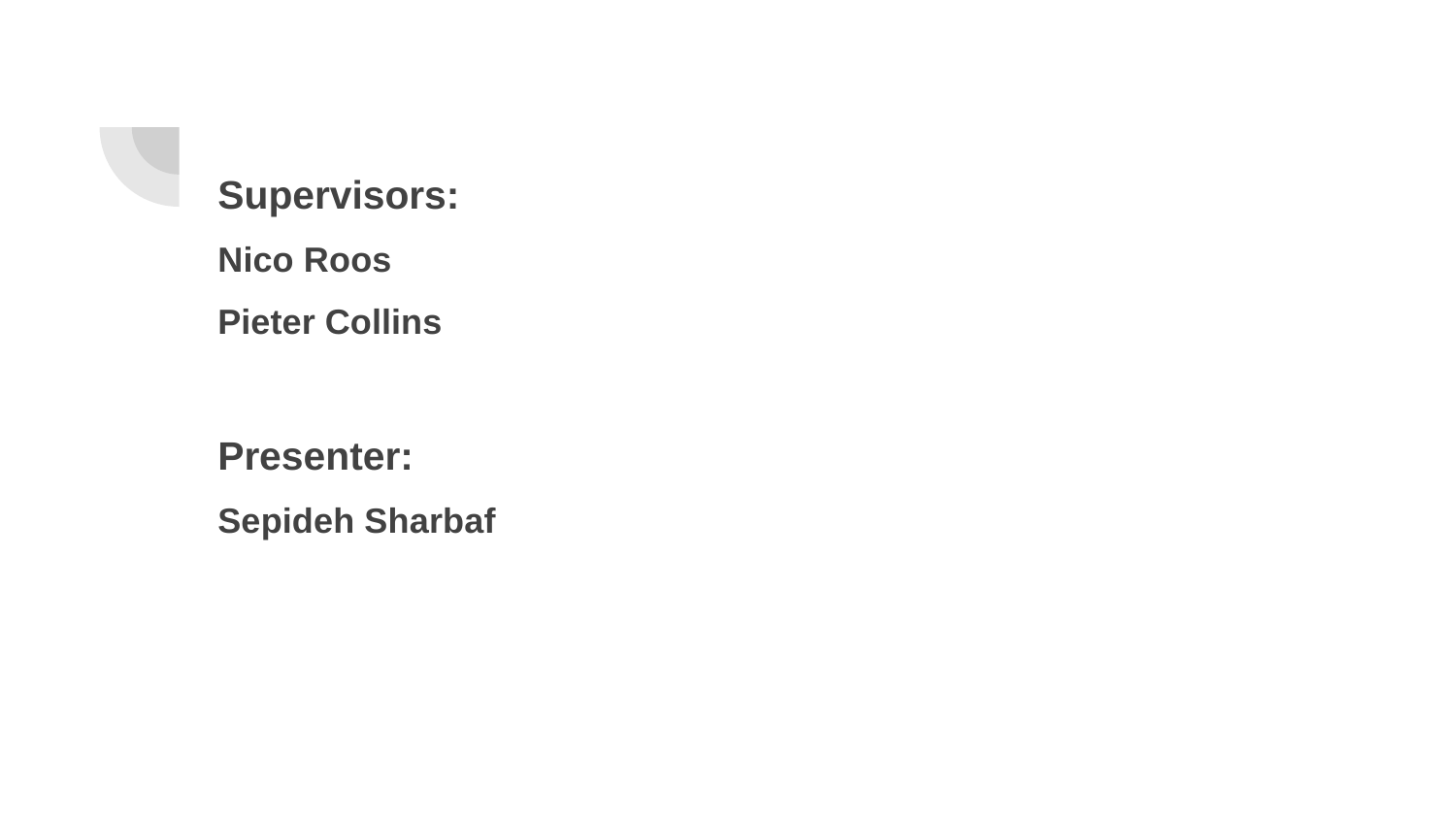

Supervisors:
Nico Roos
Pieter Collins

Presenter:
Sepideh Sharbaf